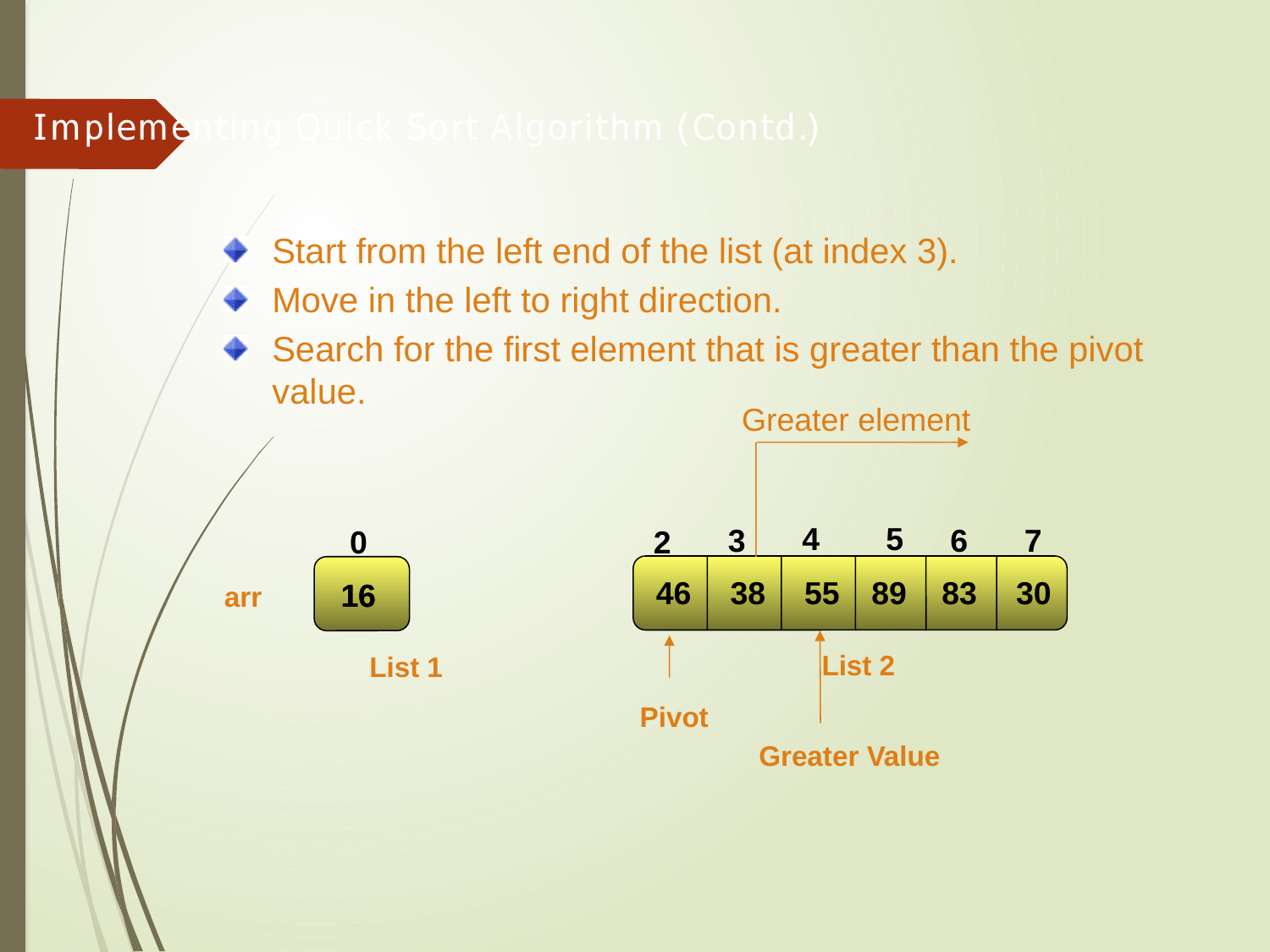

Implementing Quick Sort Algorithm (Contd.)
Start from the left end of the list (at index 3).
Move in the left to right direction.
Search for the first element that is greater than the pivot value.
Greater element

5
4
6
7
3
2
0

16
38
55
89
83
30
46
16
16
arr

List 2
List 1
Pivot
Greater Value